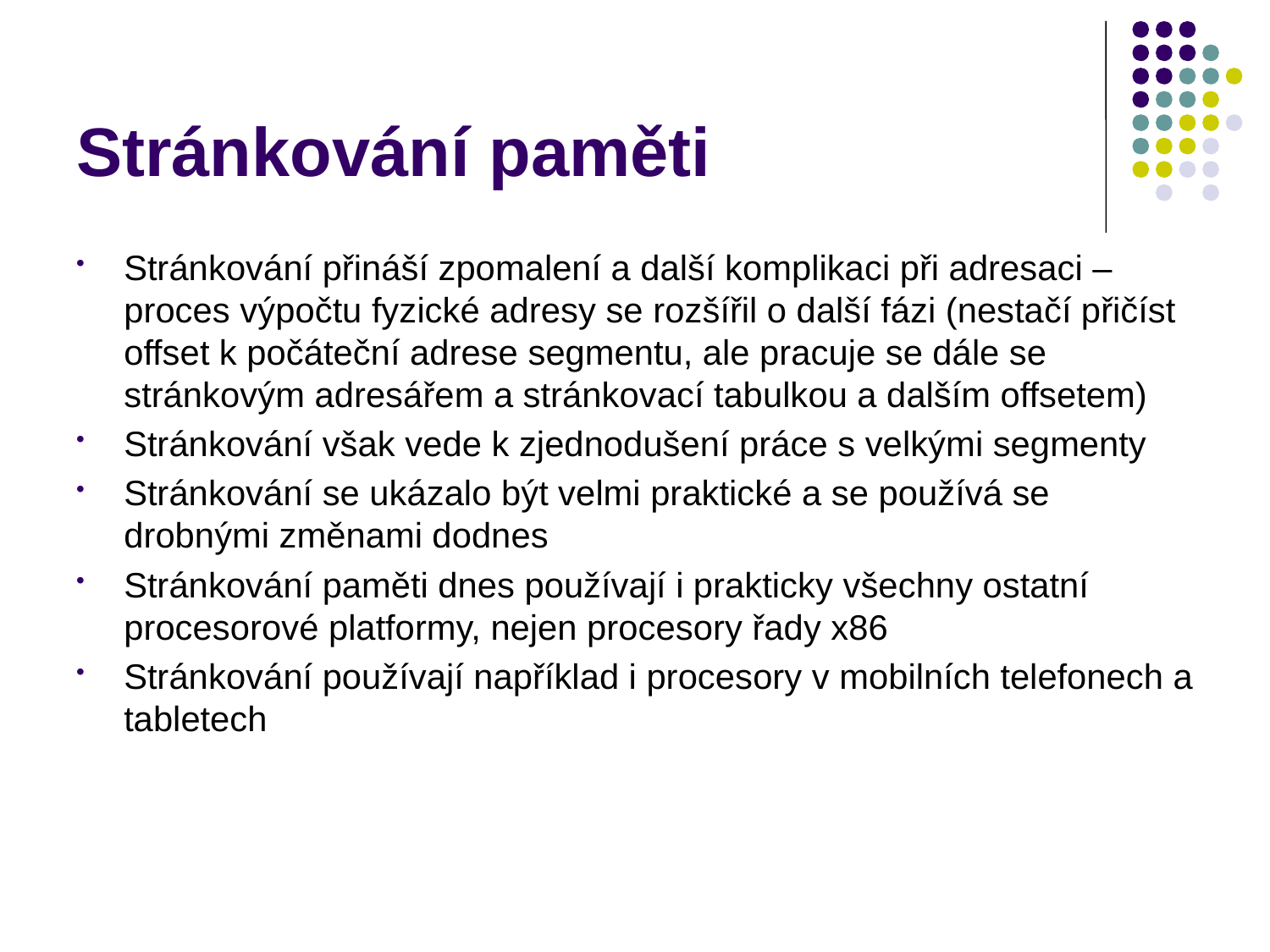

# Stránkování paměti
Stránkování přináší zpomalení a další komplikaci při adresaci – proces výpočtu fyzické adresy se rozšířil o další fázi (nestačí přičíst offset k počáteční adrese segmentu, ale pracuje se dále se stránkovým adresářem a stránkovací tabulkou a dalším offsetem)
Stránkování však vede k zjednodušení práce s velkými segmenty
Stránkování se ukázalo být velmi praktické a se používá se drobnými změnami dodnes
Stránkování paměti dnes používají i prakticky všechny ostatní procesorové platformy, nejen procesory řady x86
Stránkování používají například i procesory v mobilních telefonech a tabletech